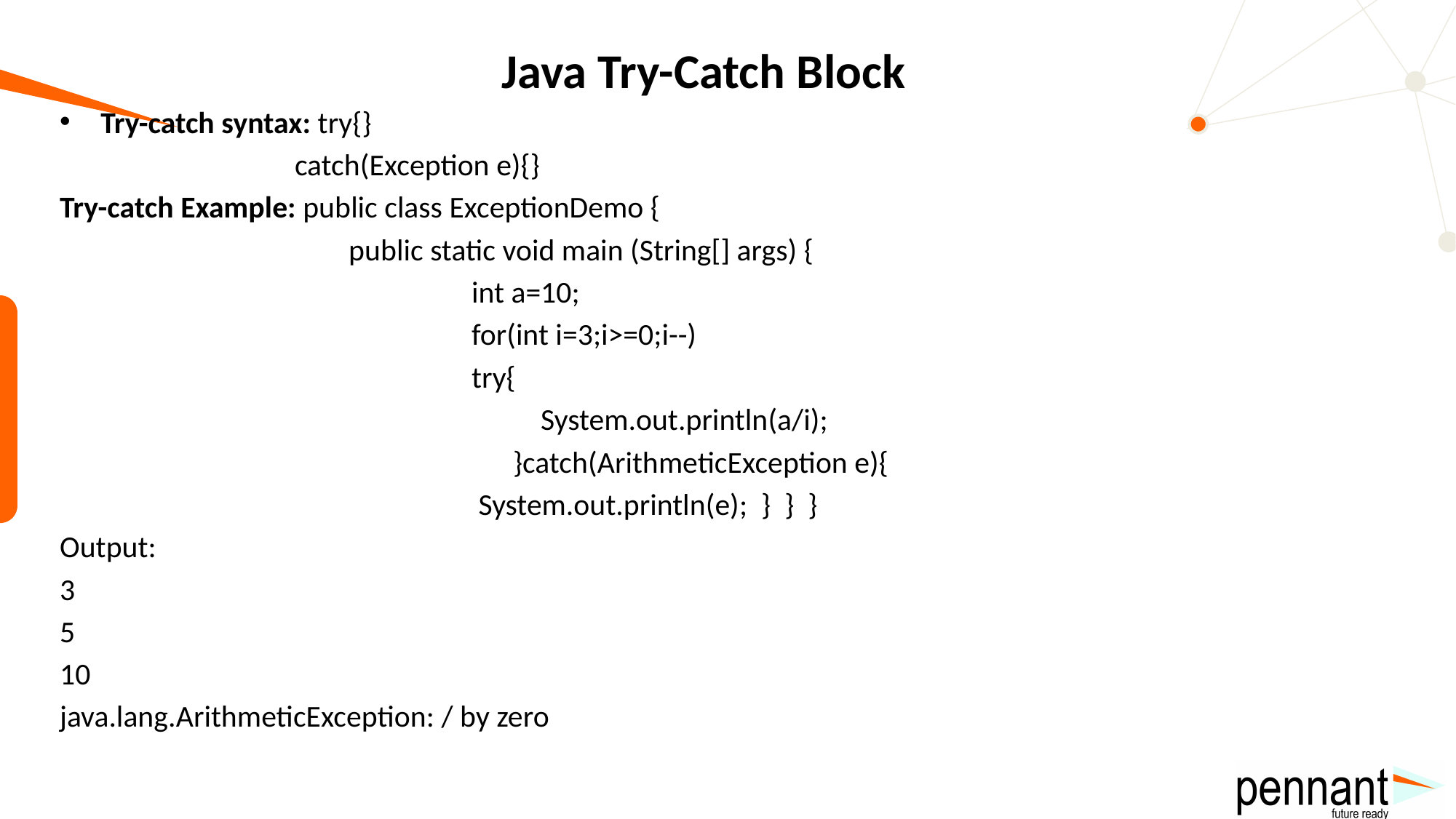

# Java Try-Catch Block
Try-catch syntax: try{}
                                  catch(Exception e){}
Try-catch Example: public class ExceptionDemo {
	                          public static void main (String[] args) {
		                            int a=10;
		                            for(int i=3;i>=0;i--)
		                            try{
		                                      System.out.println(a/i);
		                                  }catch(ArithmeticException e){
		                             System.out.println(e);  }  }  }
Output:
3
5
10
java.lang.ArithmeticException: / by zero